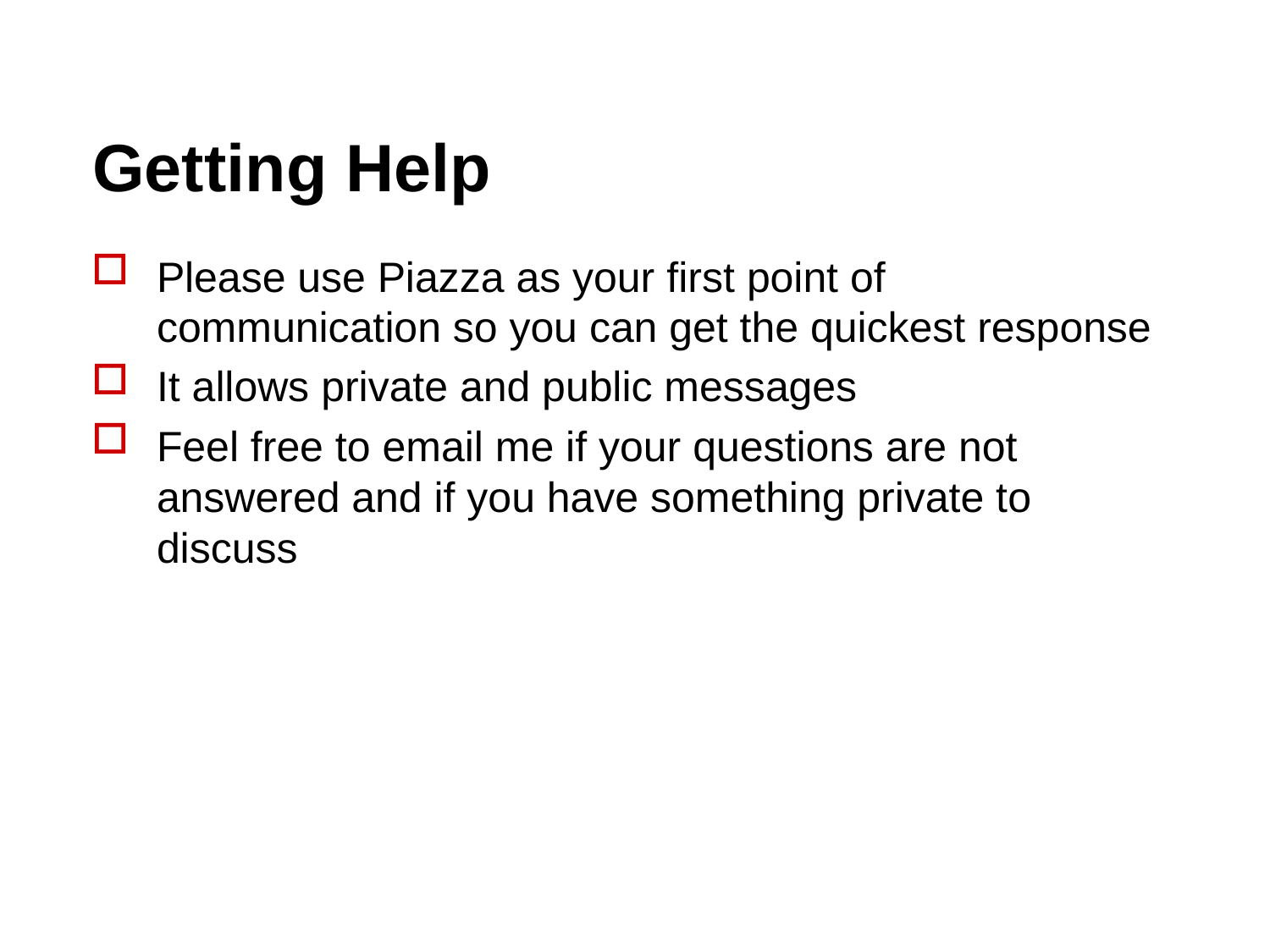

# Getting Help
Please use Piazza as your first point of communication so you can get the quickest response
It allows private and public messages
Feel free to email me if your questions are not answered and if you have something private to discuss